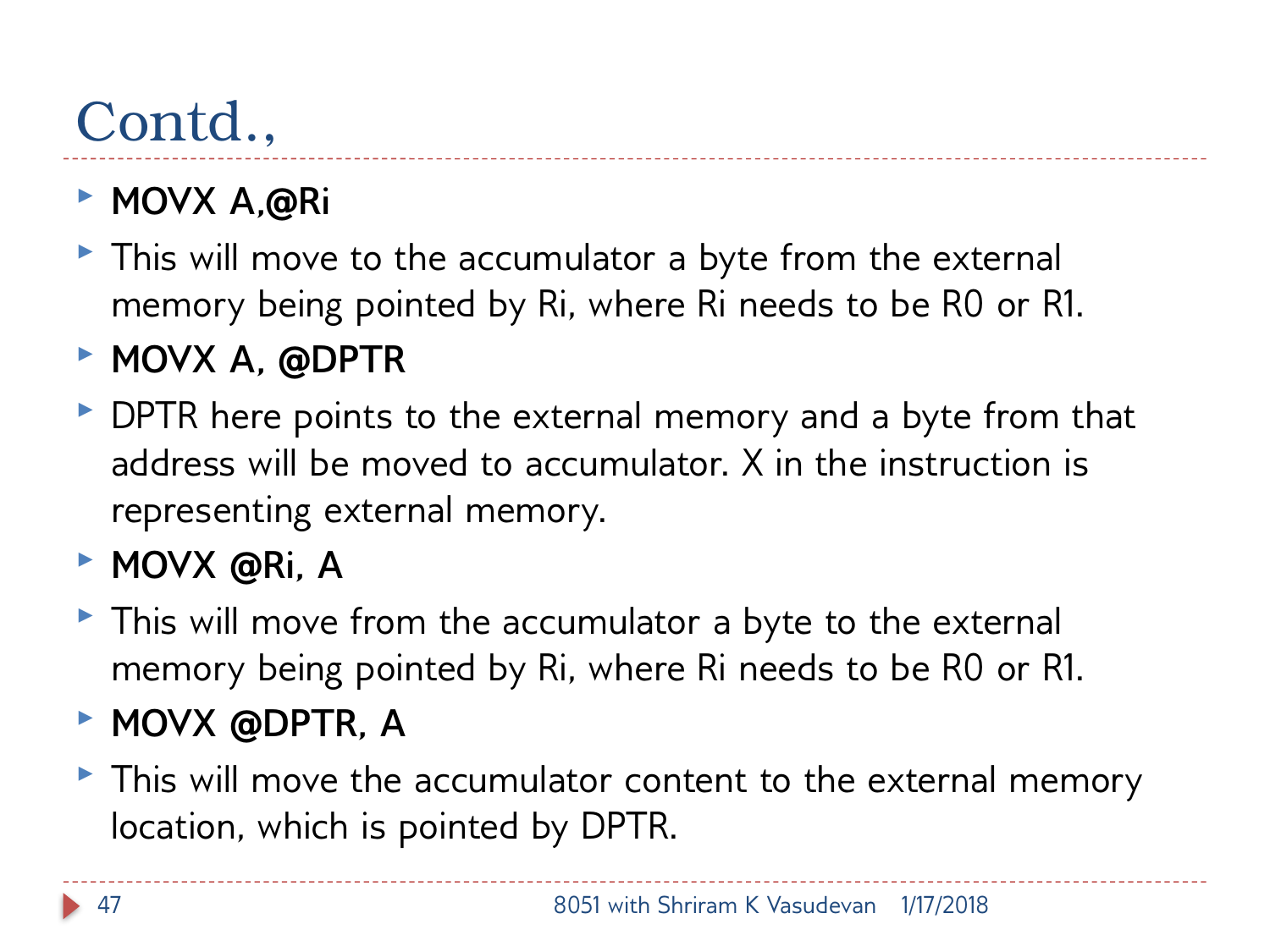

# Contd.,
MOVX A,@Ri
This will move to the accumulator a byte from the external memory being pointed by Ri, where Ri needs to be R0 or R1.
MOVX A, @DPTR
DPTR here points to the external memory and a byte from that address will be moved to accumulator. X in the instruction is representing external memory.
MOVX @Ri, A
This will move from the accumulator a byte to the external memory being pointed by Ri, where Ri needs to be R0 or R1.
MOVX @DPTR, A
This will move the accumulator content to the external memory location, which is pointed by DPTR.

47
8051 with Shriram K Vasudevan
1/17/2018